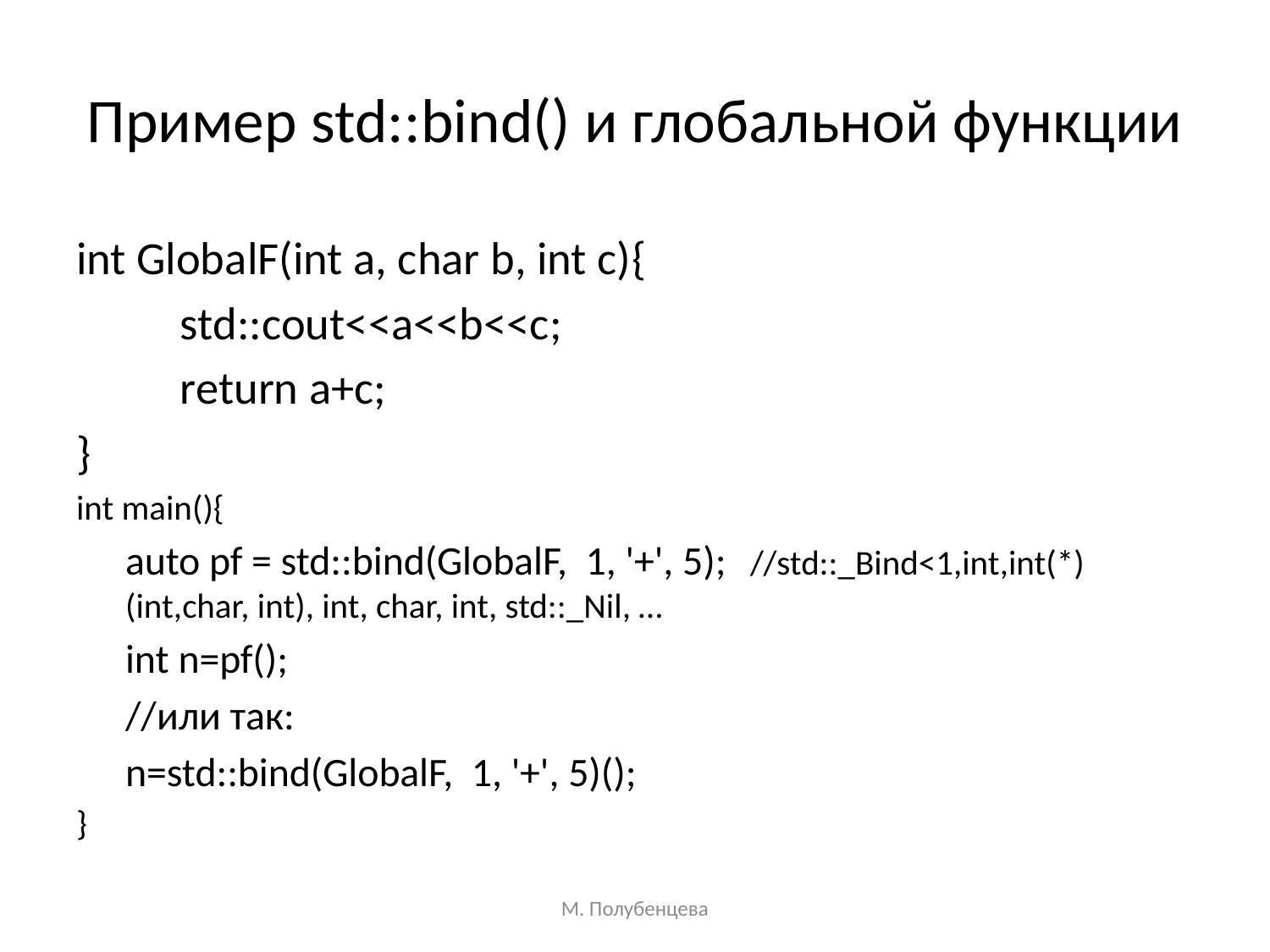

# Пример std::bind() и глобальной функции
int GlobalF(int a, char b, int c){
	std::cout<<a<<b<<c;
	return a+c;
}
int main(){
auto pf = std::bind(GlobalF,  1, '+', 5); 				//std::_Bind<1,int,int(*)(int,char, int), int, char, int, std::_Nil, …
int n=pf();
//или так:
n=std::bind(GlobalF,  1, '+', 5)();
}
М. Полубенцева